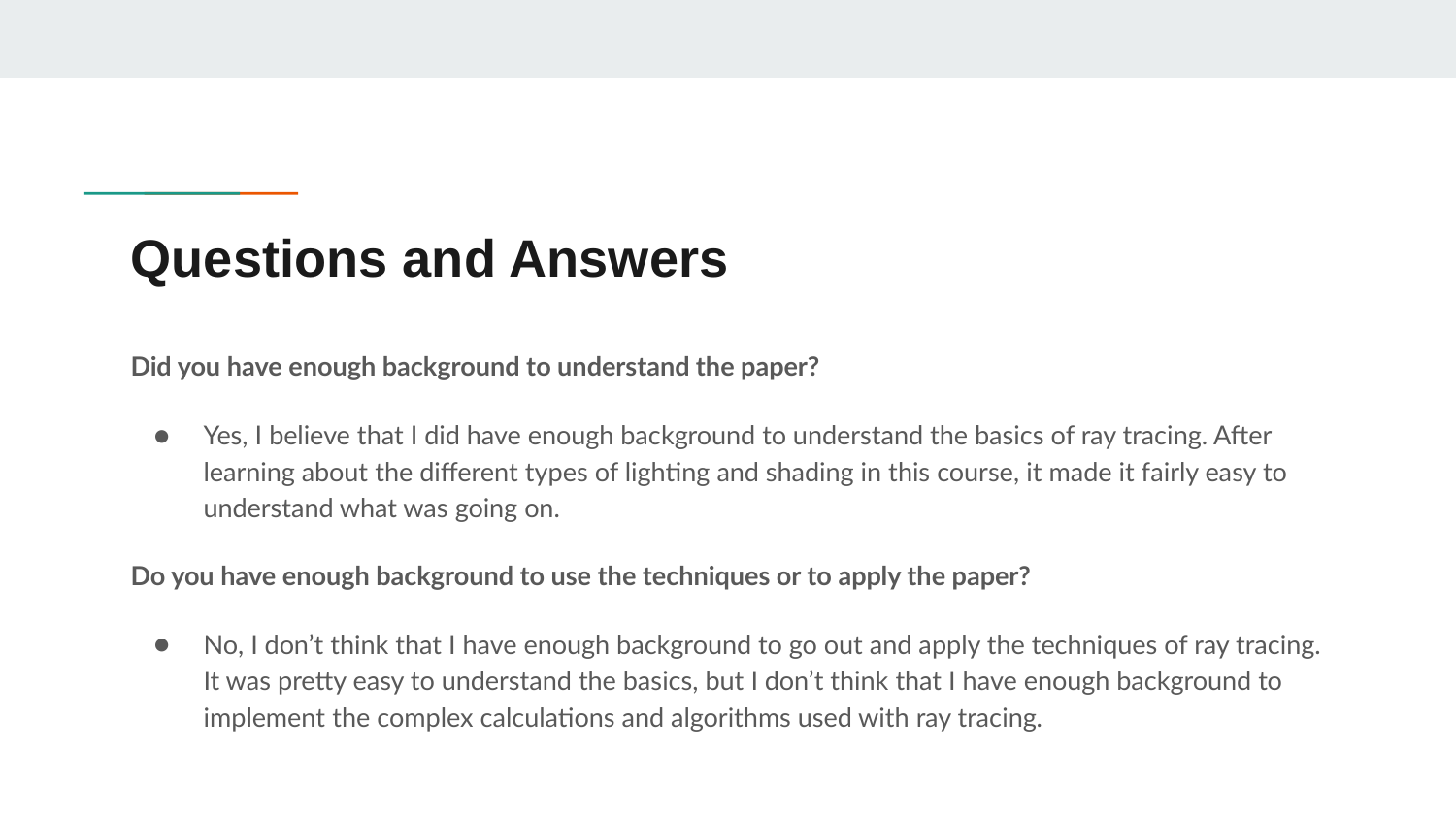

# Questions and Answers
Did you have enough background to understand the paper?
Yes, I believe that I did have enough background to understand the basics of ray tracing. After learning about the different types of lighting and shading in this course, it made it fairly easy to understand what was going on.
Do you have enough background to use the techniques or to apply the paper?
No, I don’t think that I have enough background to go out and apply the techniques of ray tracing. It was pretty easy to understand the basics, but I don’t think that I have enough background to implement the complex calculations and algorithms used with ray tracing.